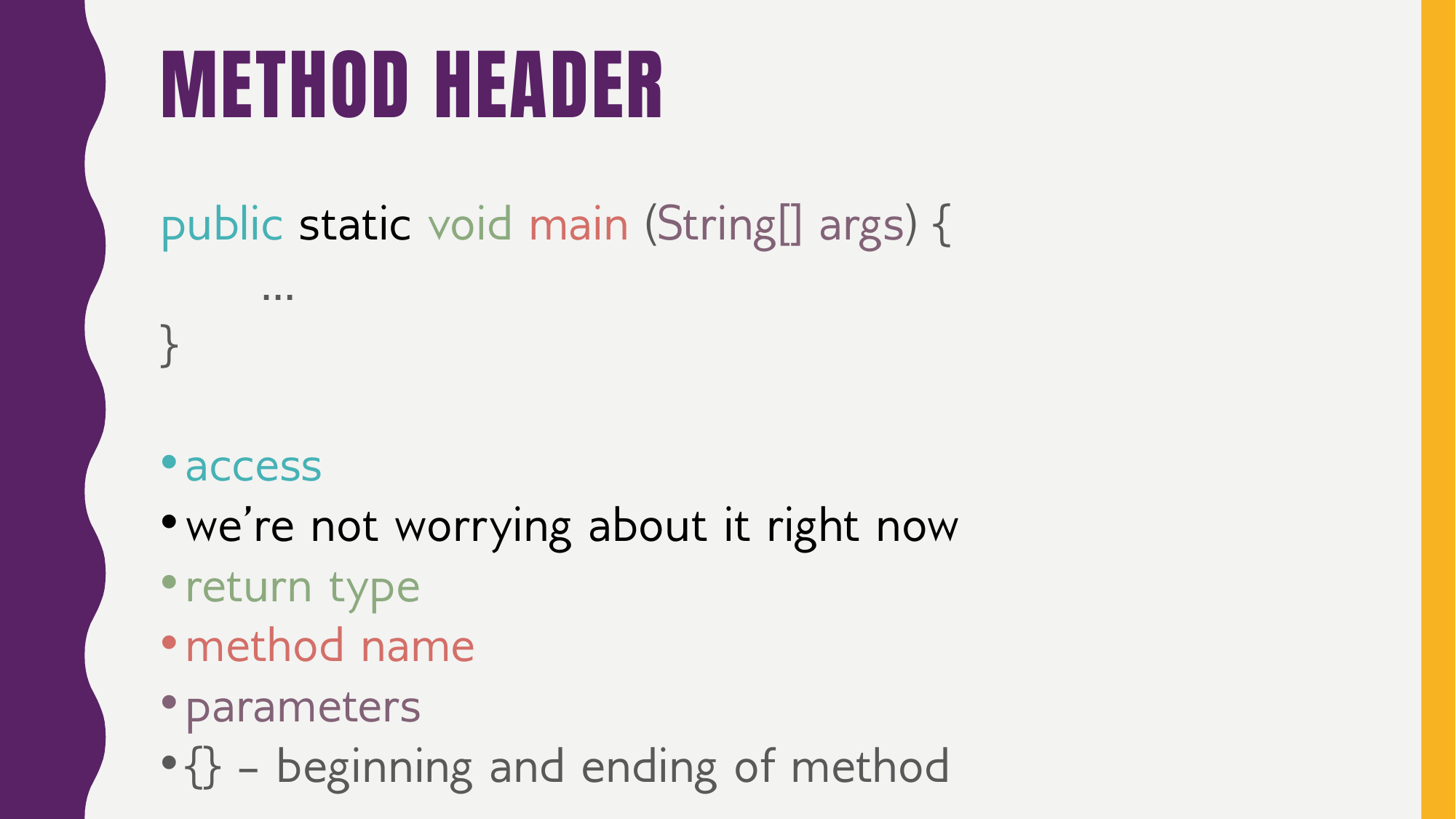

# Method header
public static void main (String[] args) {
	…
}

access
we’re not worrying about it right now
return type
method name
parameters
{} – beginning and ending of method